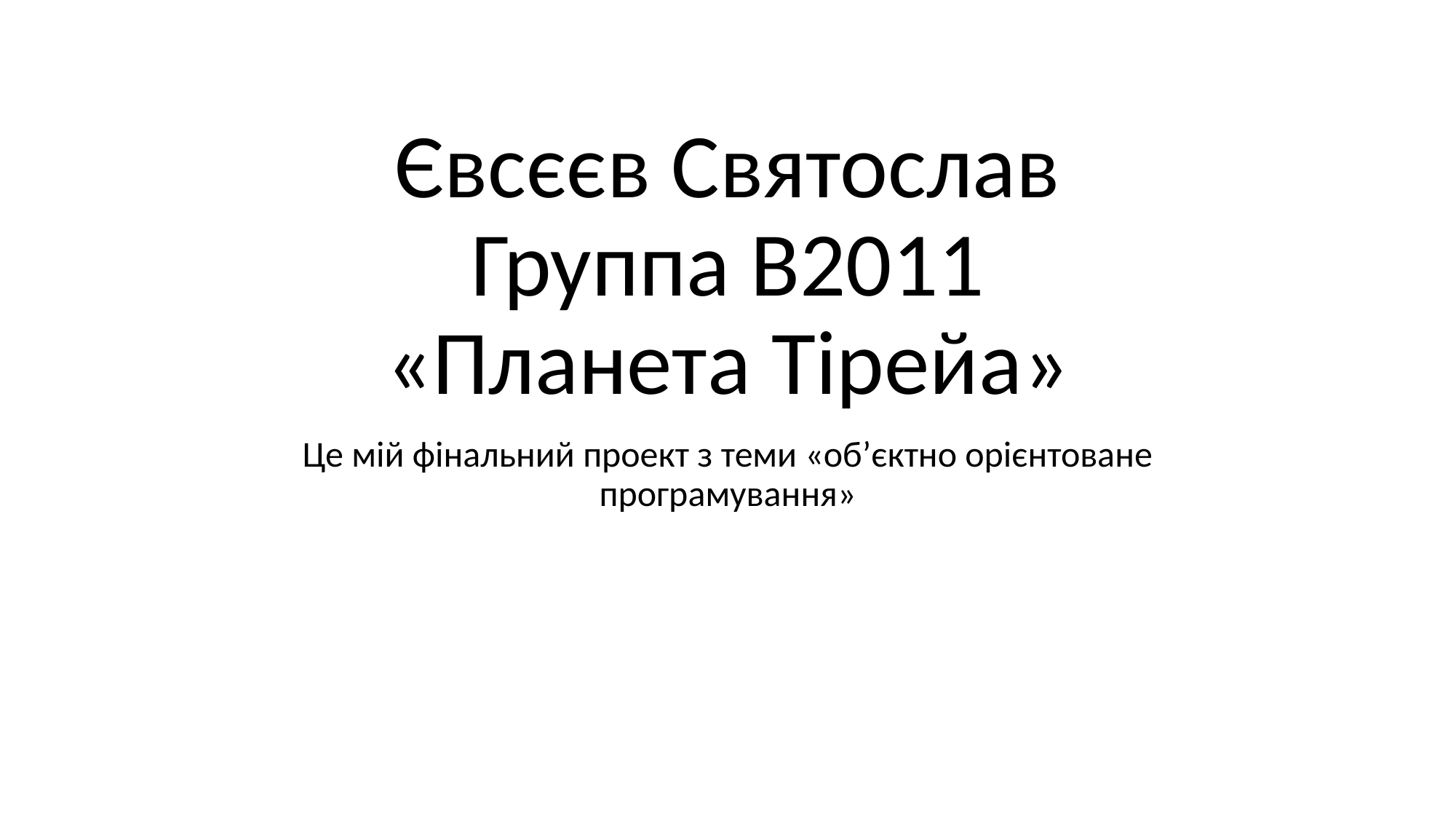

# Євсєєв Святослав Группа B2011 «Планета Тірейа»
Це мій фінальний проект з теми «об’єктно орієнтоване програмування»